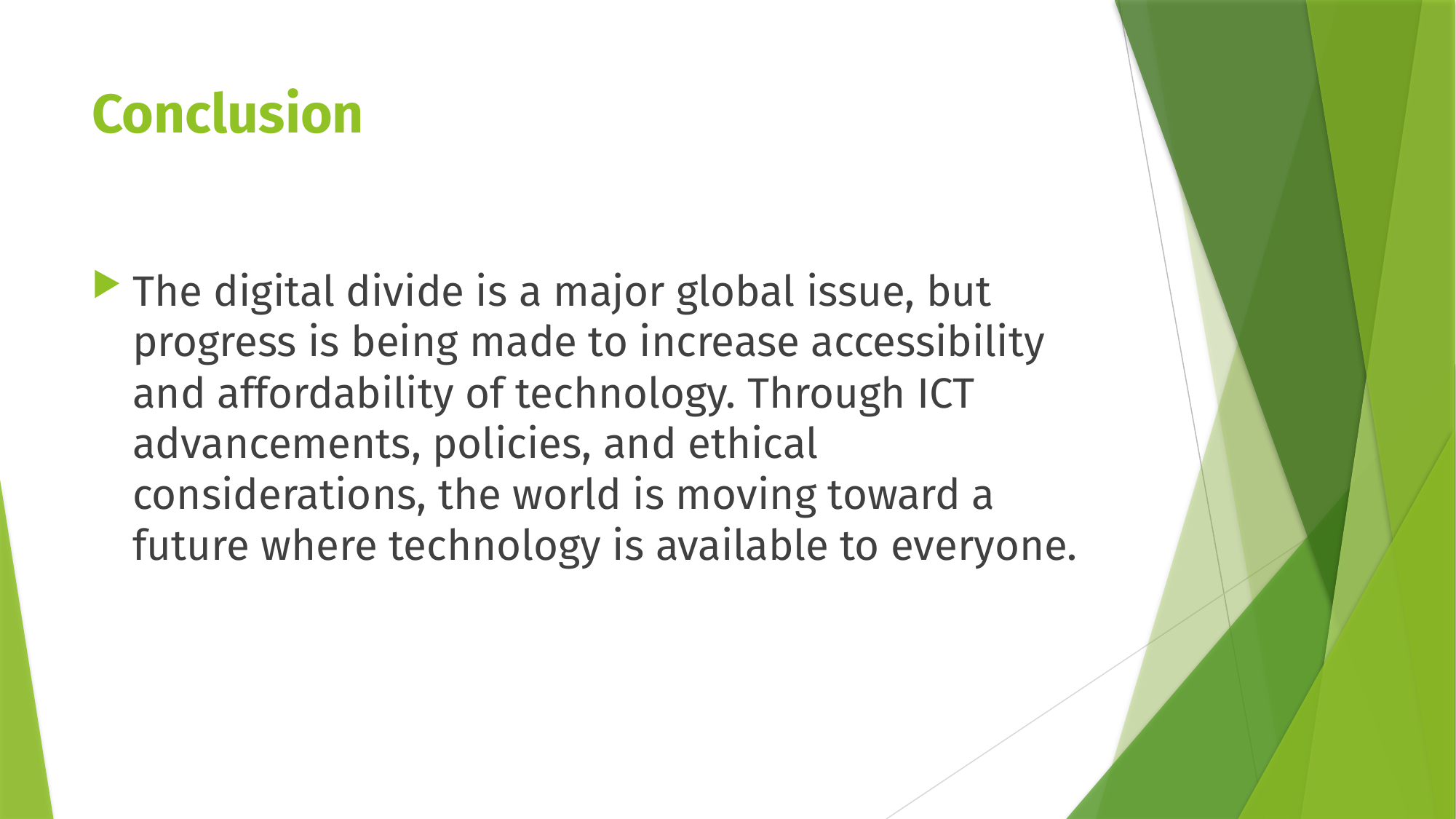

# Conclusion
The digital divide is a major global issue, but progress is being made to increase accessibility and affordability of technology. Through ICT advancements, policies, and ethical considerations, the world is moving toward a future where technology is available to everyone.